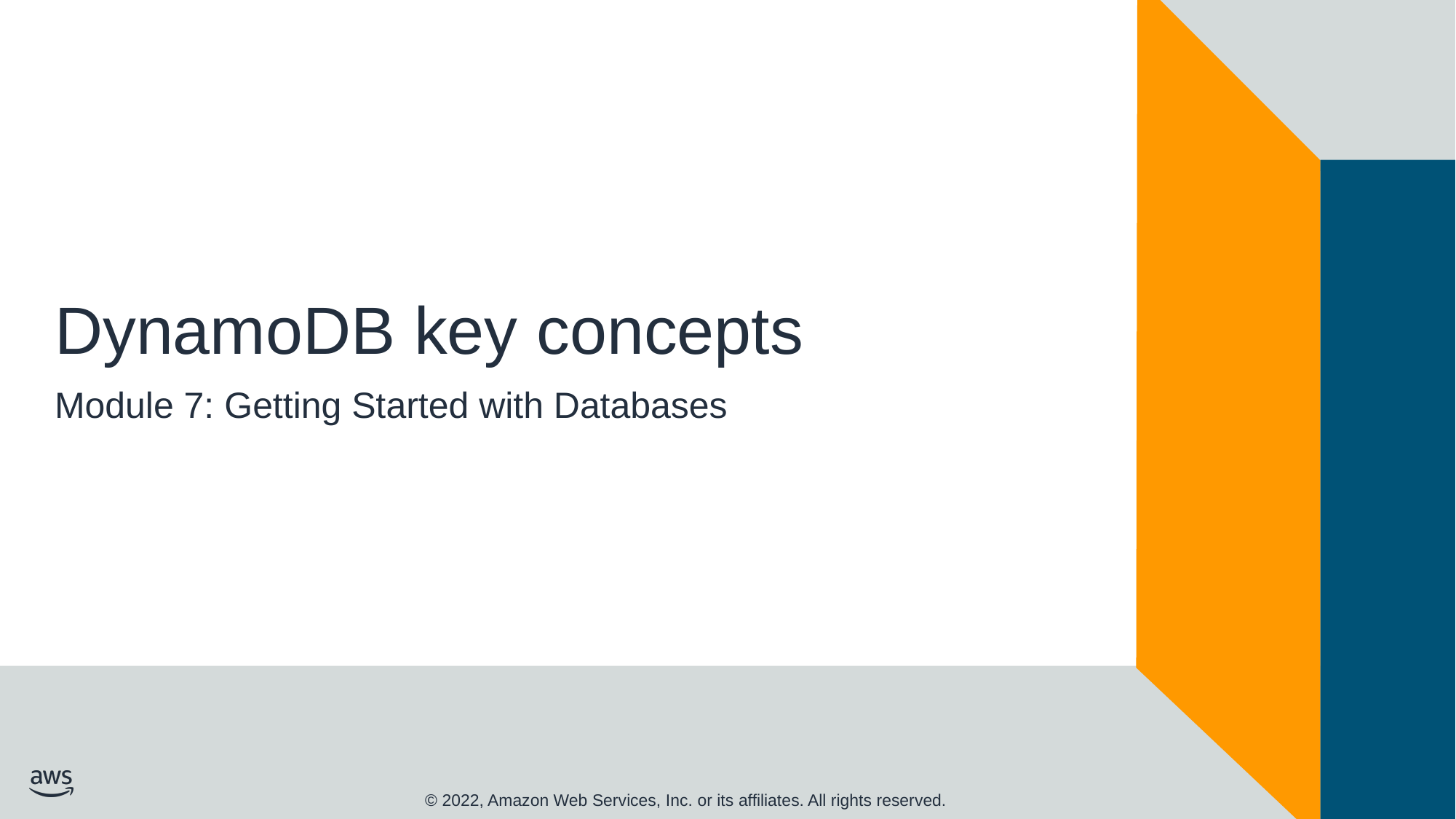

# DynamoDB key concepts
Module 7: Getting Started with Databases